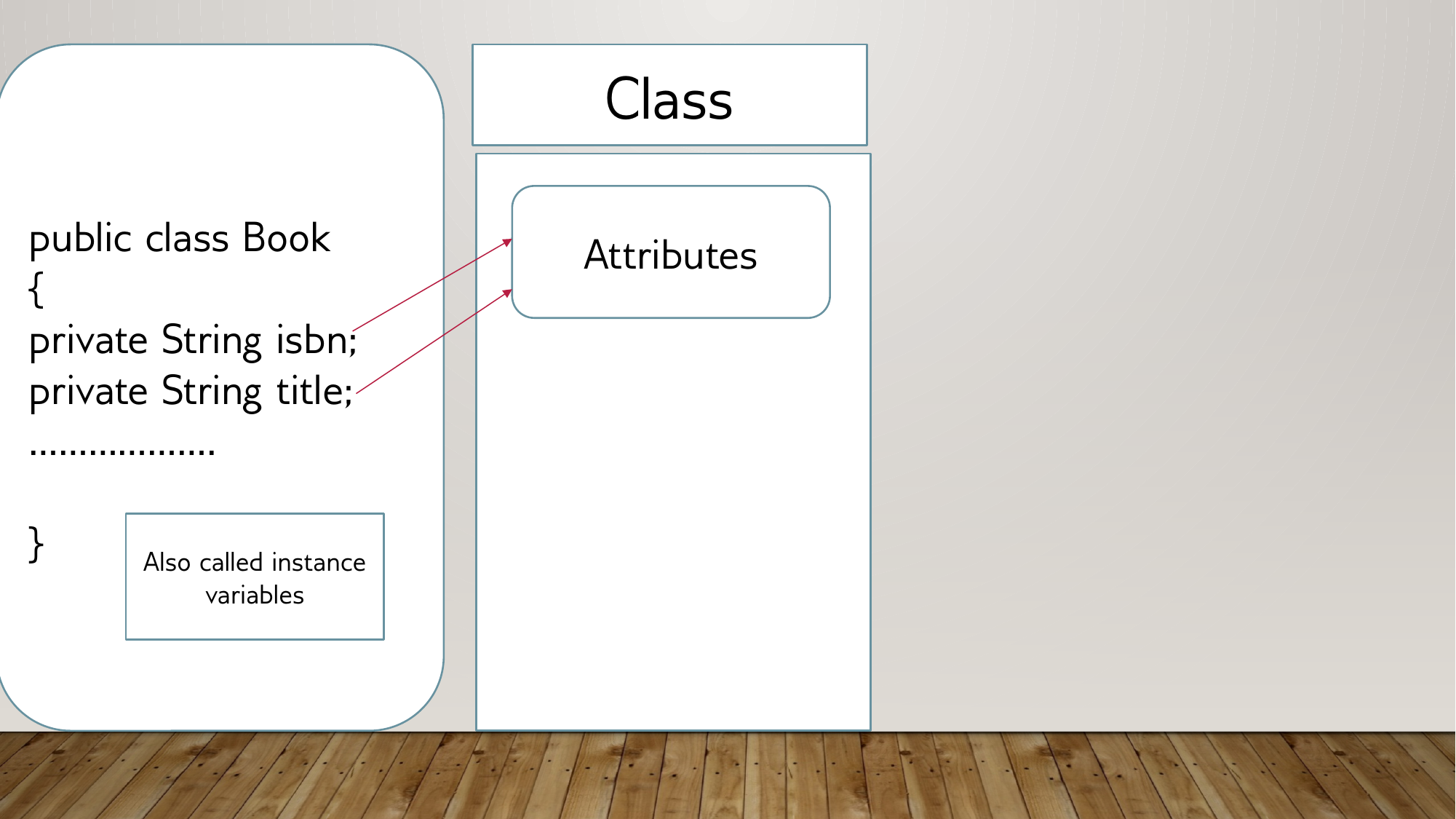

Class
public class Book
{
private String isbn;
private String title;
……………….

}

Attributes
Also called instance variables